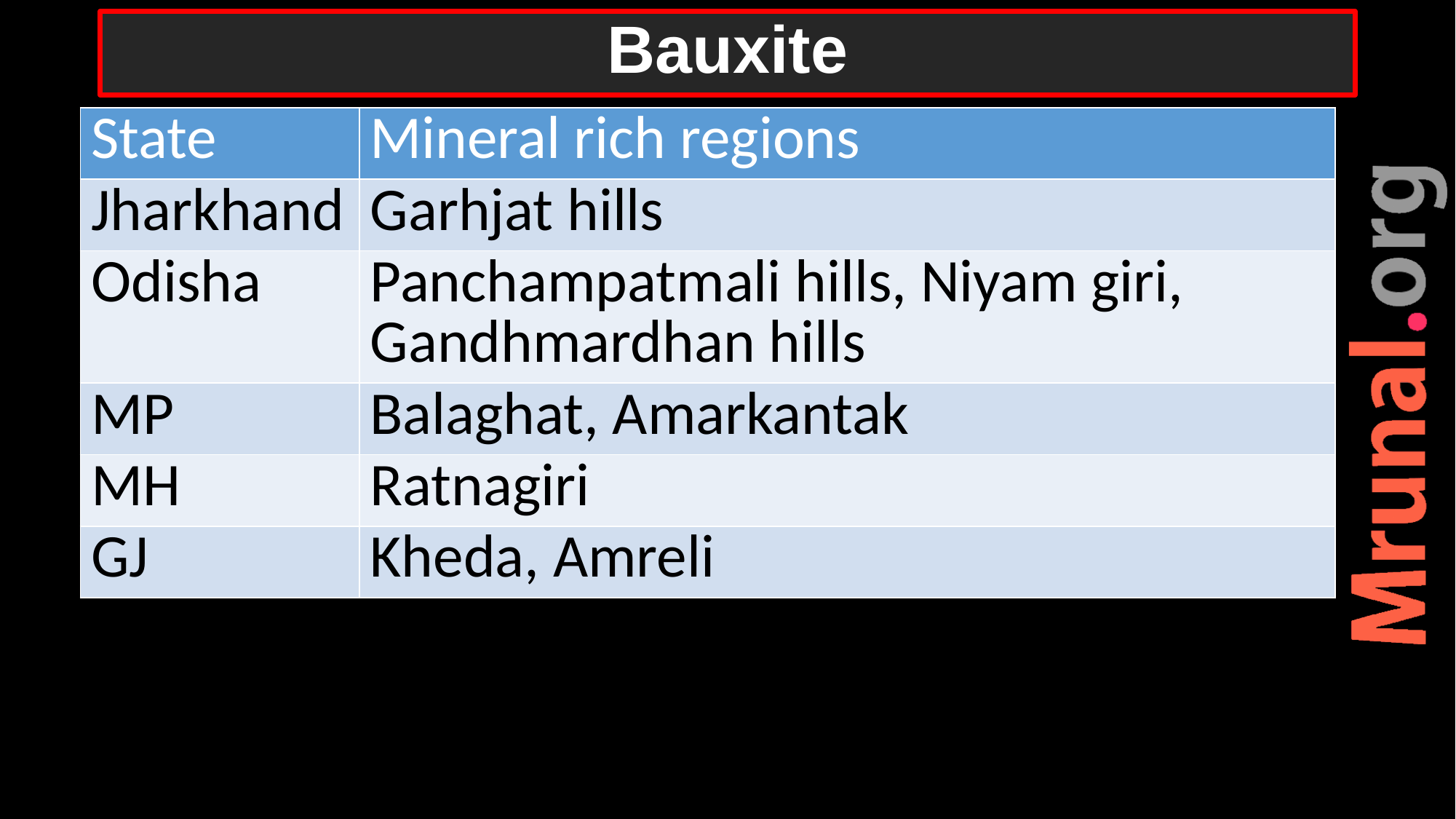

# Bauxite
| State | Mineral rich regions |
| --- | --- |
| Jharkhand | Garhjat hills |
| Odisha | Panchampatmali hills, Niyam giri, Gandhmardhan hills |
| MP | Balaghat, Amarkantak |
| MH | Ratnagiri |
| GJ | Kheda, Amreli |